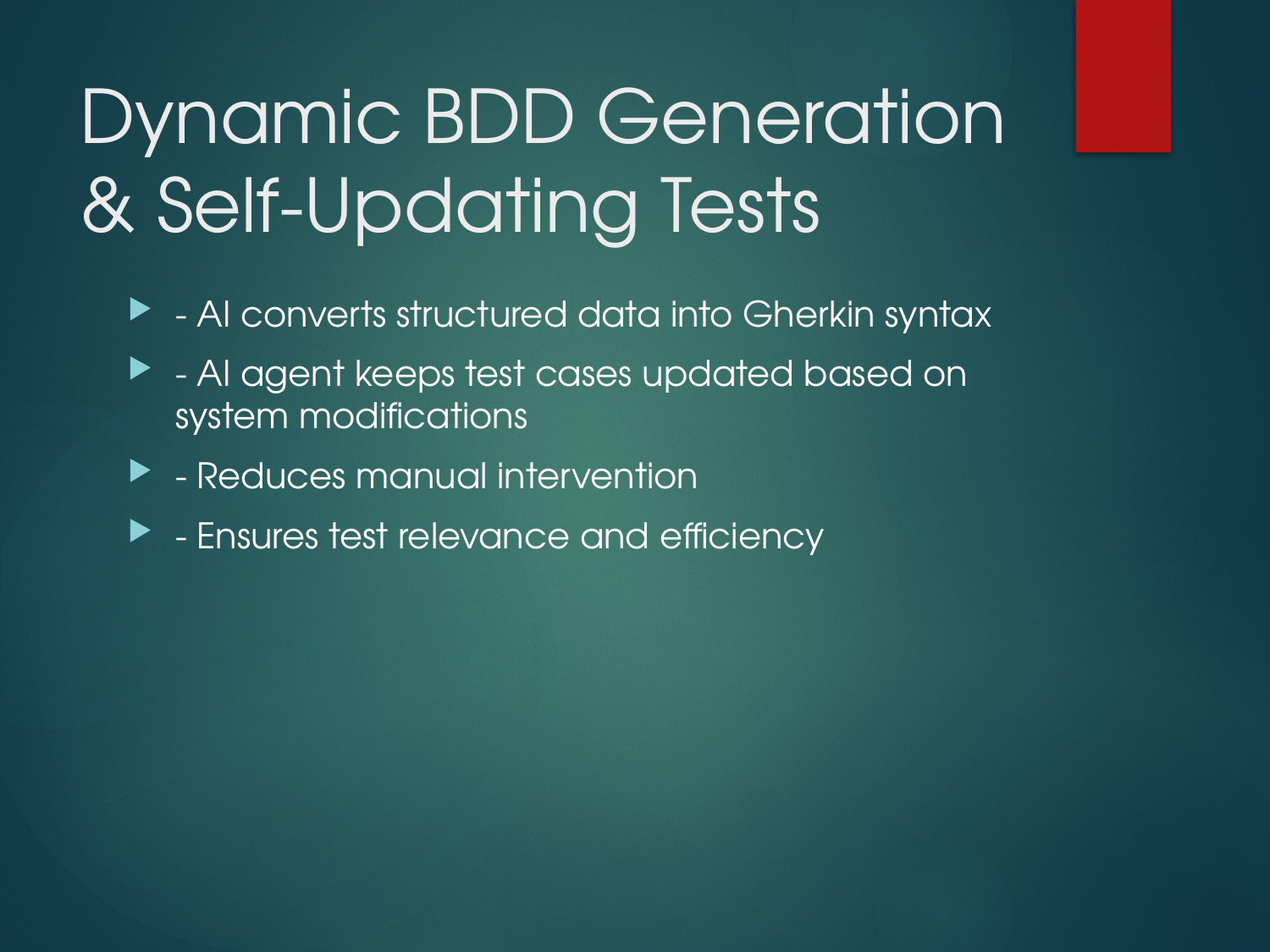

# Dynamic BDD Generation & Self-Updating Tests
- AI converts structured data into Gherkin syntax
- AI agent keeps test cases updated based on system modifications
- Reduces manual intervention
- Ensures test relevance and efficiency